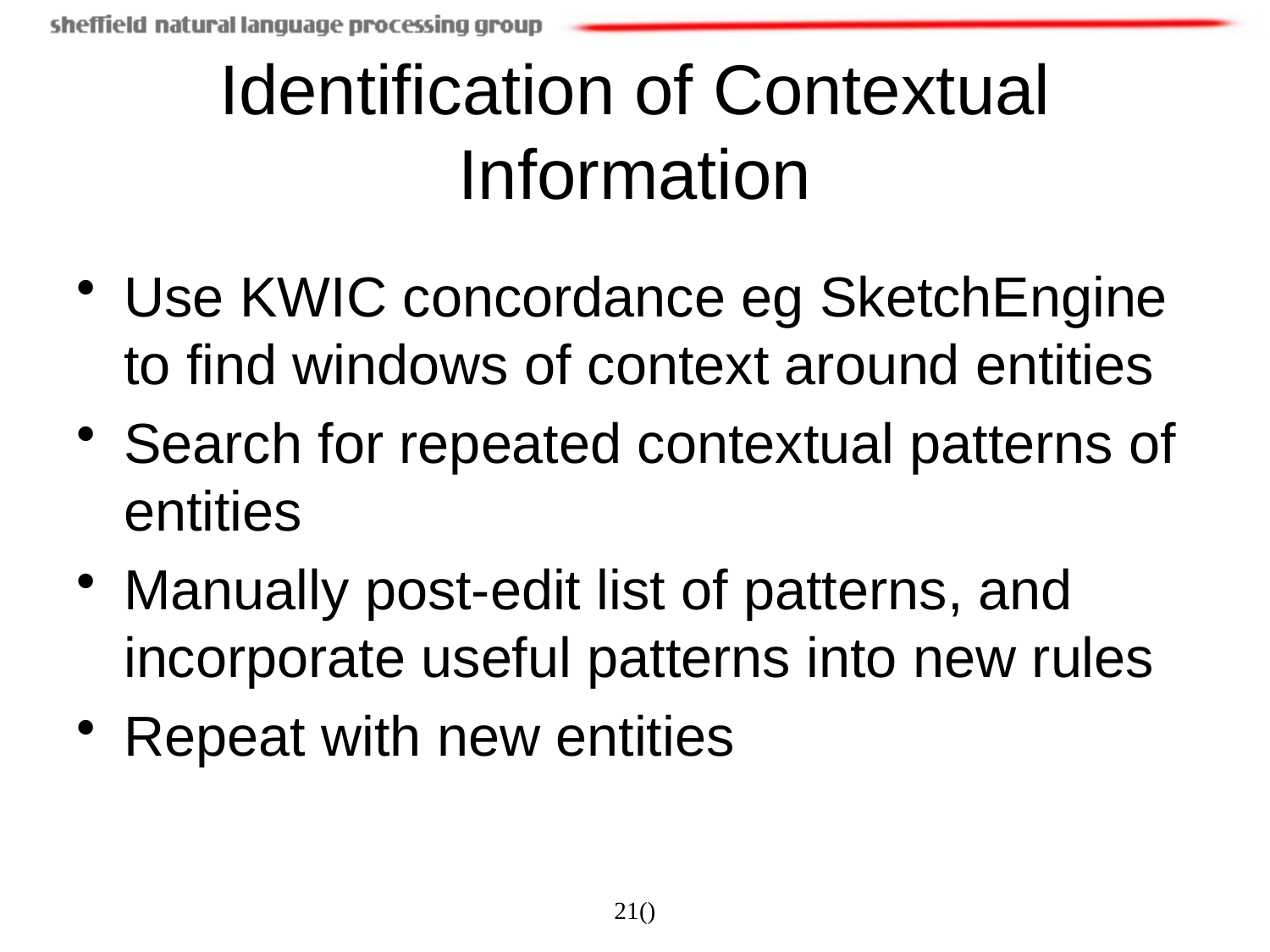

# Identification of Contextual Information
Use KWIC concordance eg SketchEngine to find windows of context around entities
Search for repeated contextual patterns of entities
Manually post-edit list of patterns, and incorporate useful patterns into new rules
Repeat with new entities
21()